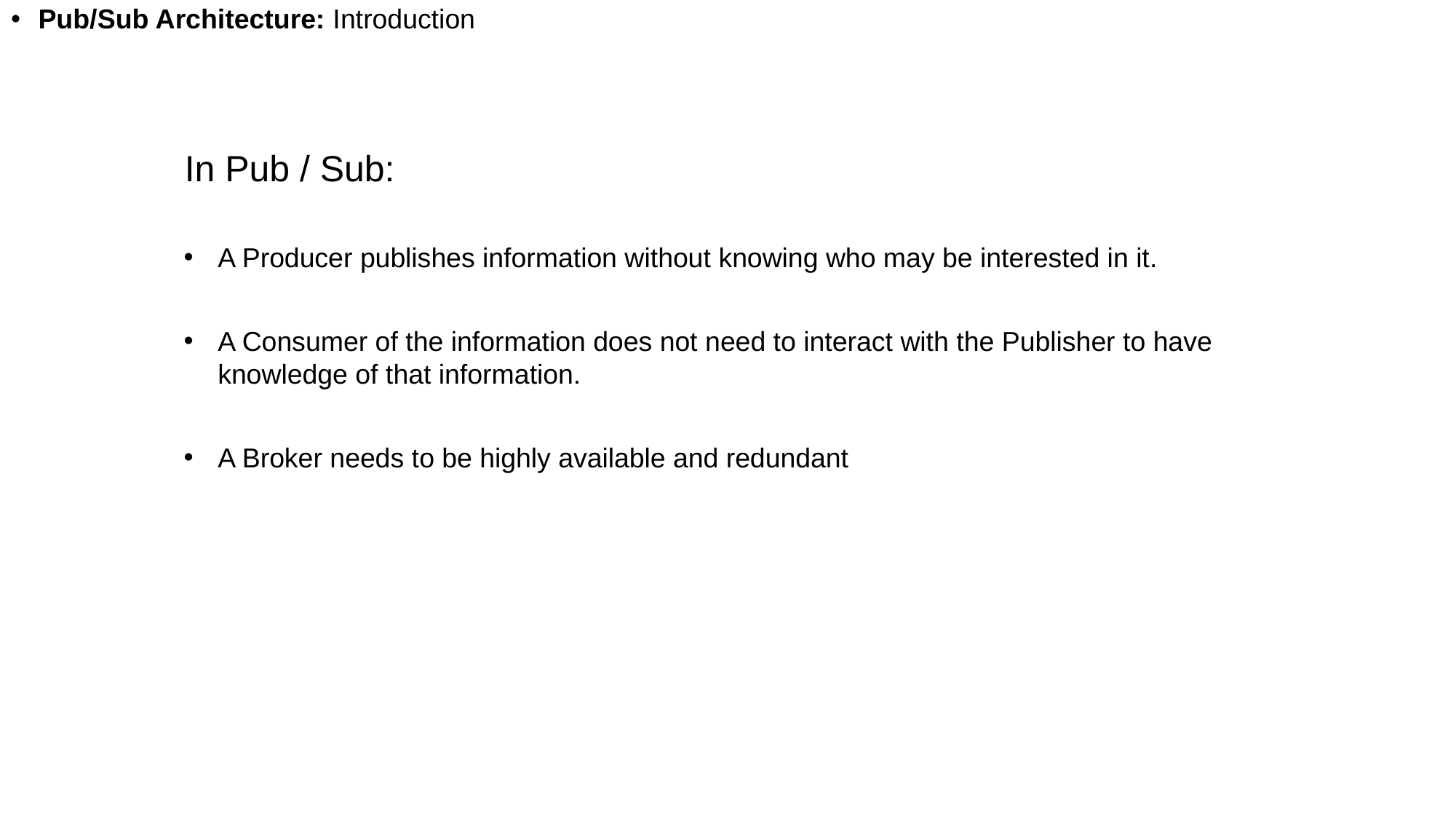

Pub/Sub Architecture: Introduction
In Pub / Sub:
A Producer publishes information without knowing who may be interested in it.

A Consumer of the information does not need to interact with the Publisher to have knowledge of that information.

A Broker needs to be highly available and redundant